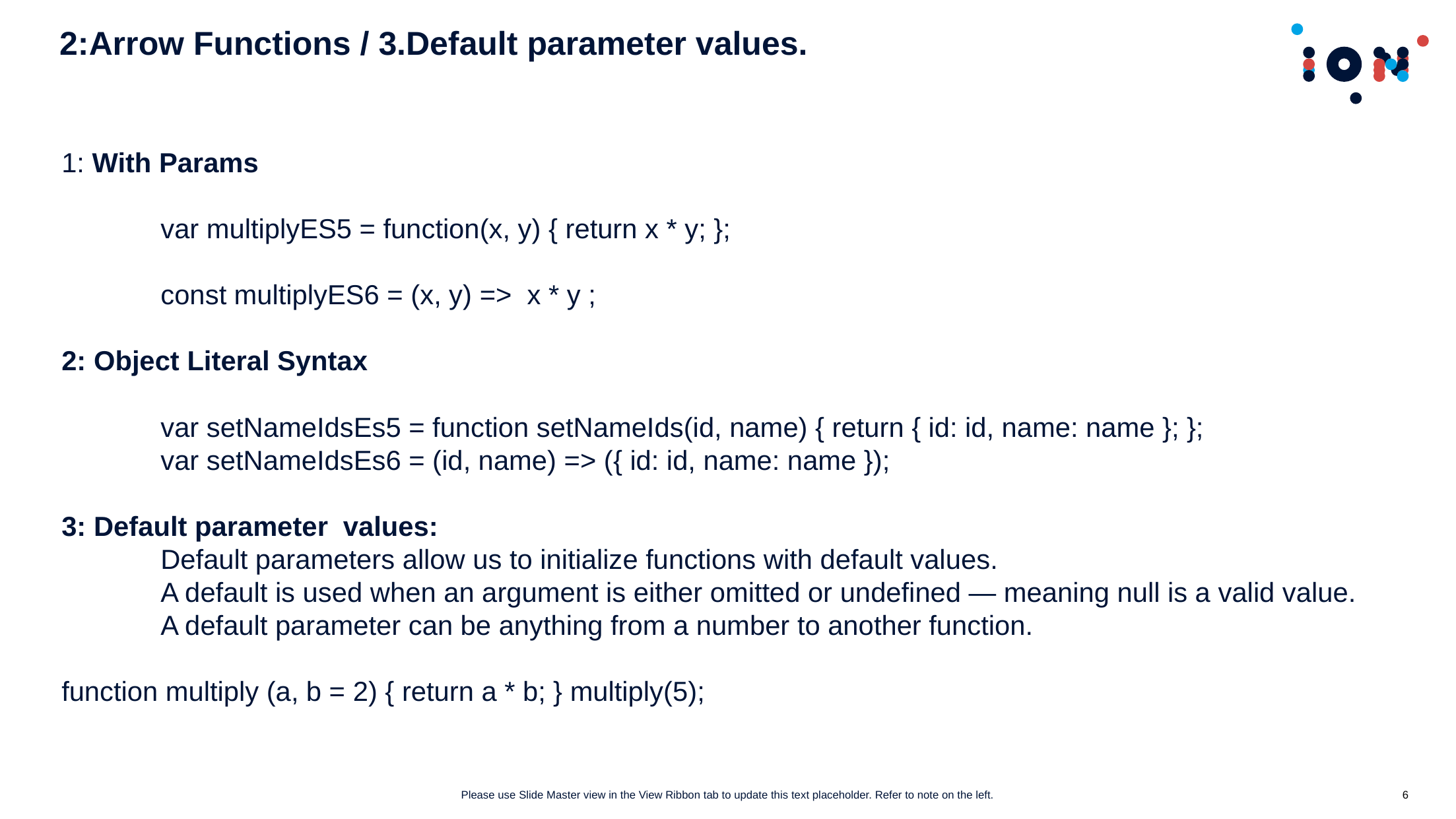

# 2:Arrow Functions / 3.Default parameter values.
1: With Params

	var multiplyES5 = function(x, y) { return x * y; };

	const multiplyES6 = (x, y) =>  x * y ;

2: Object Literal Syntax

	var setNameIdsEs5 = function setNameIds(id, name) { return { id: id, name: name }; };
	var setNameIdsEs6 = (id, name) => ({ id: id, name: name });

3: Default parameter  values:
	Default parameters allow us to initialize functions with default values.
	A default is used when an argument is either omitted or undefined — meaning null is a valid value.
	A default parameter can be anything from a number to another function.

function multiply (a, b = 2) { return a * b; } multiply(5);